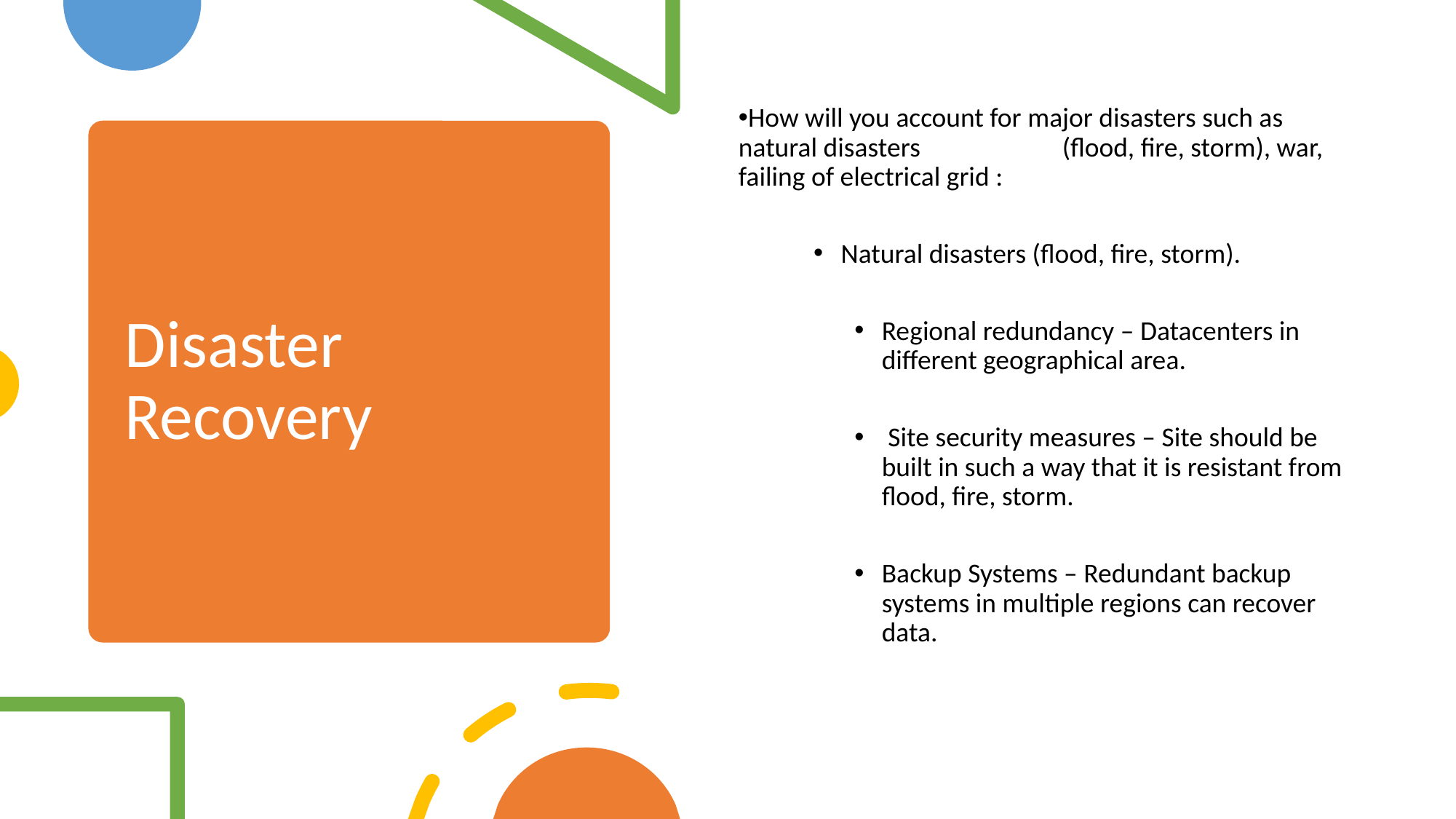

How will you account for major disasters such as natural disasters                       (flood, fire, storm), war, failing of electrical grid :

Natural disasters (flood, fire, storm).

Regional redundancy – Datacenters in different geographical area.

 Site security measures – Site should be built in such a way that it is resistant from flood, fire, storm.

Backup Systems – Redundant backup systems in multiple regions can recover data.

# Disaster Recovery